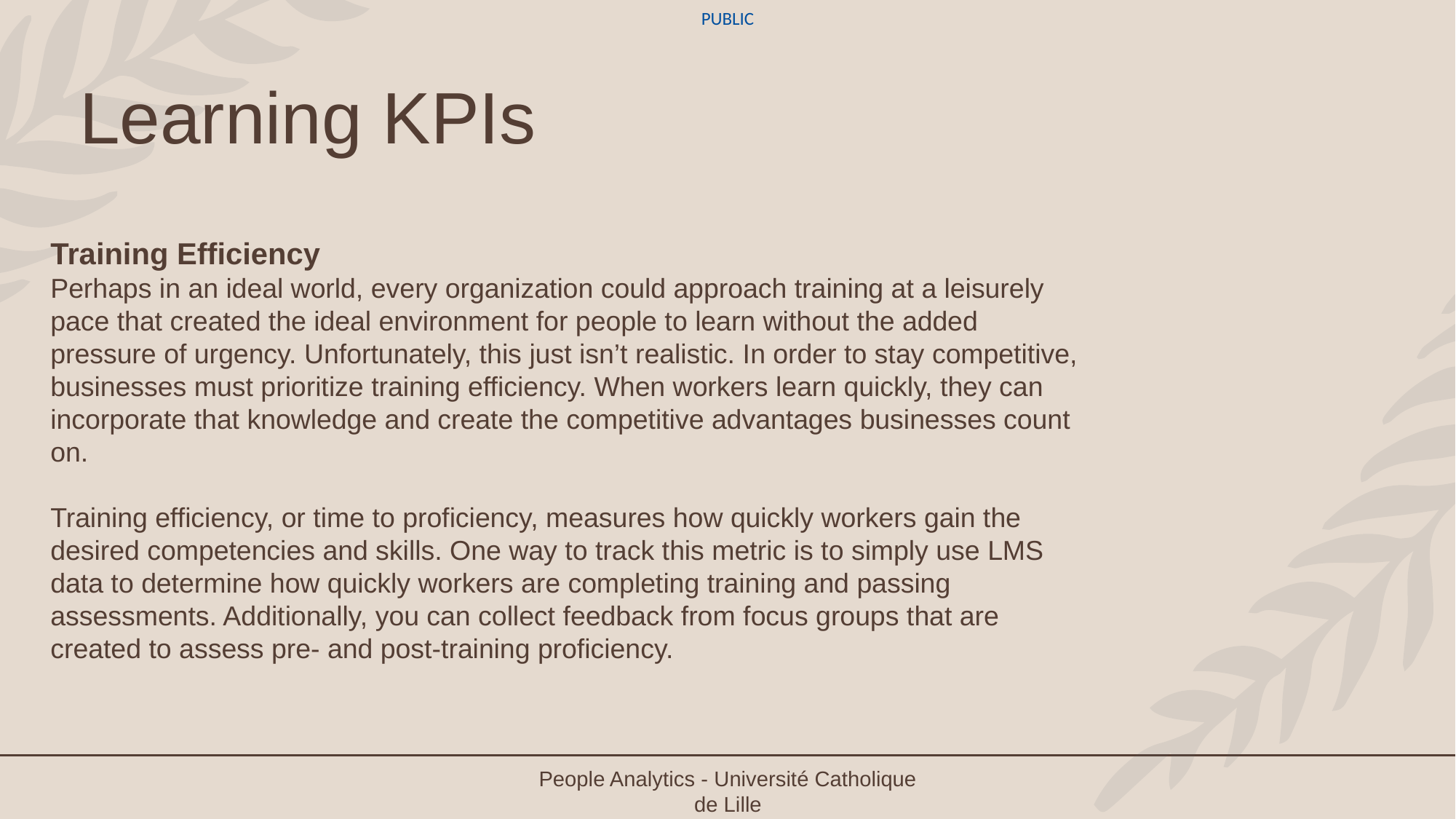

# Learning KPIs
Training Efficiency
Perhaps in an ideal world, every organization could approach training at a leisurely pace that created the ideal environment for people to learn without the added pressure of urgency. Unfortunately, this just isn’t realistic. In order to stay competitive, businesses must prioritize training efficiency. When workers learn quickly, they can incorporate that knowledge and create the competitive advantages businesses count on.

Training efficiency, or time to proficiency, measures how quickly workers gain the desired competencies and skills. One way to track this metric is to simply use LMS data to determine how quickly workers are completing training and passing assessments. Additionally, you can collect feedback from focus groups that are created to assess pre- and post-training proficiency.
People Analytics - Université Catholique de Lille